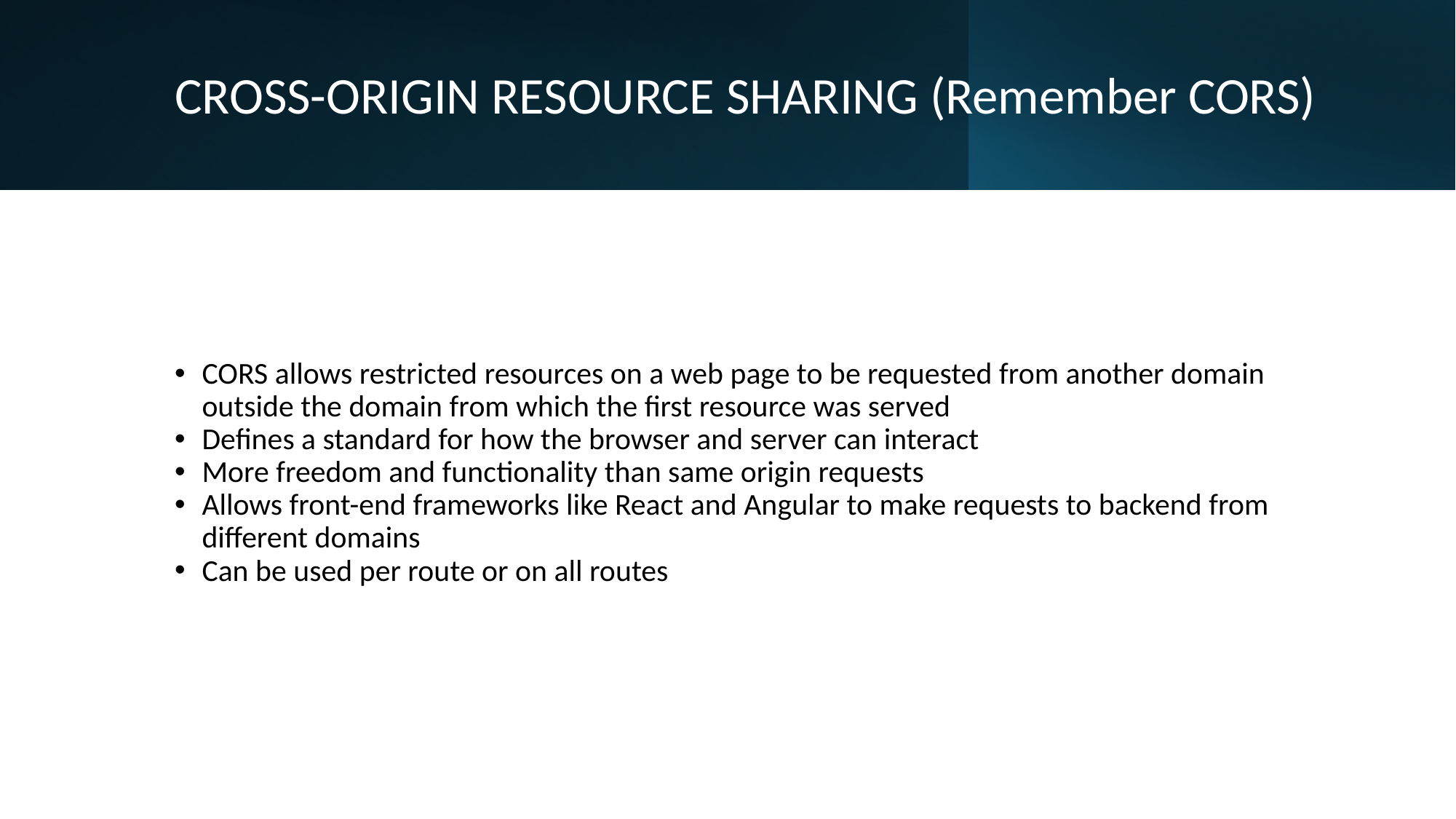

# CROSS-ORIGIN RESOURCE SHARING (Remember CORS)
CORS allows restricted resources on a web page to be requested from another domain outside the domain from which the first resource was served
Defines a standard for how the browser and server can interact
More freedom and functionality than same origin requests
Allows front-end frameworks like React and Angular to make requests to backend from different domains
Can be used per route or on all routes